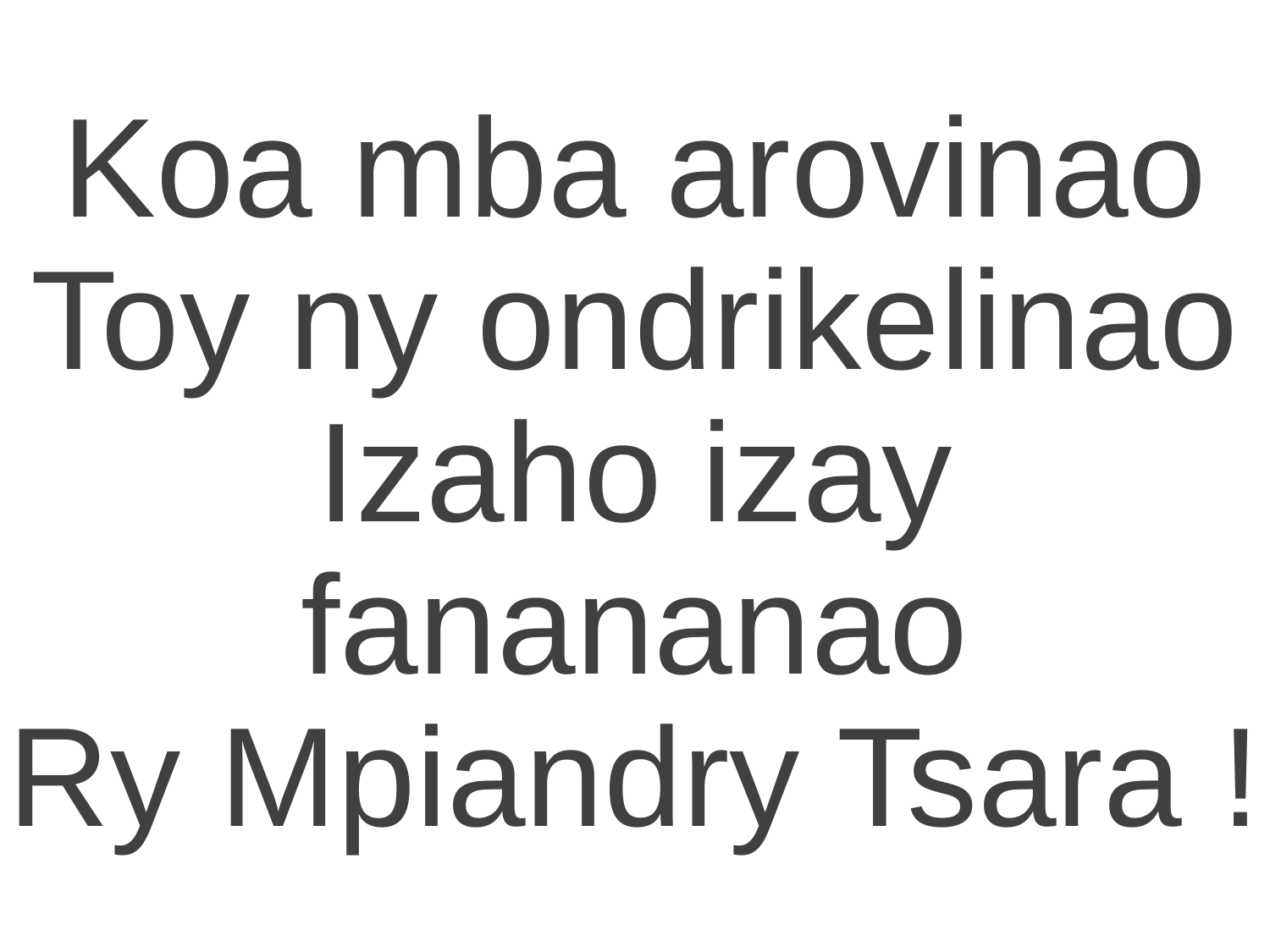

Koa mba arovinao
Toy ny ondrikelinao
Izaho izay fanananao
Ry Mpiandry Tsara !